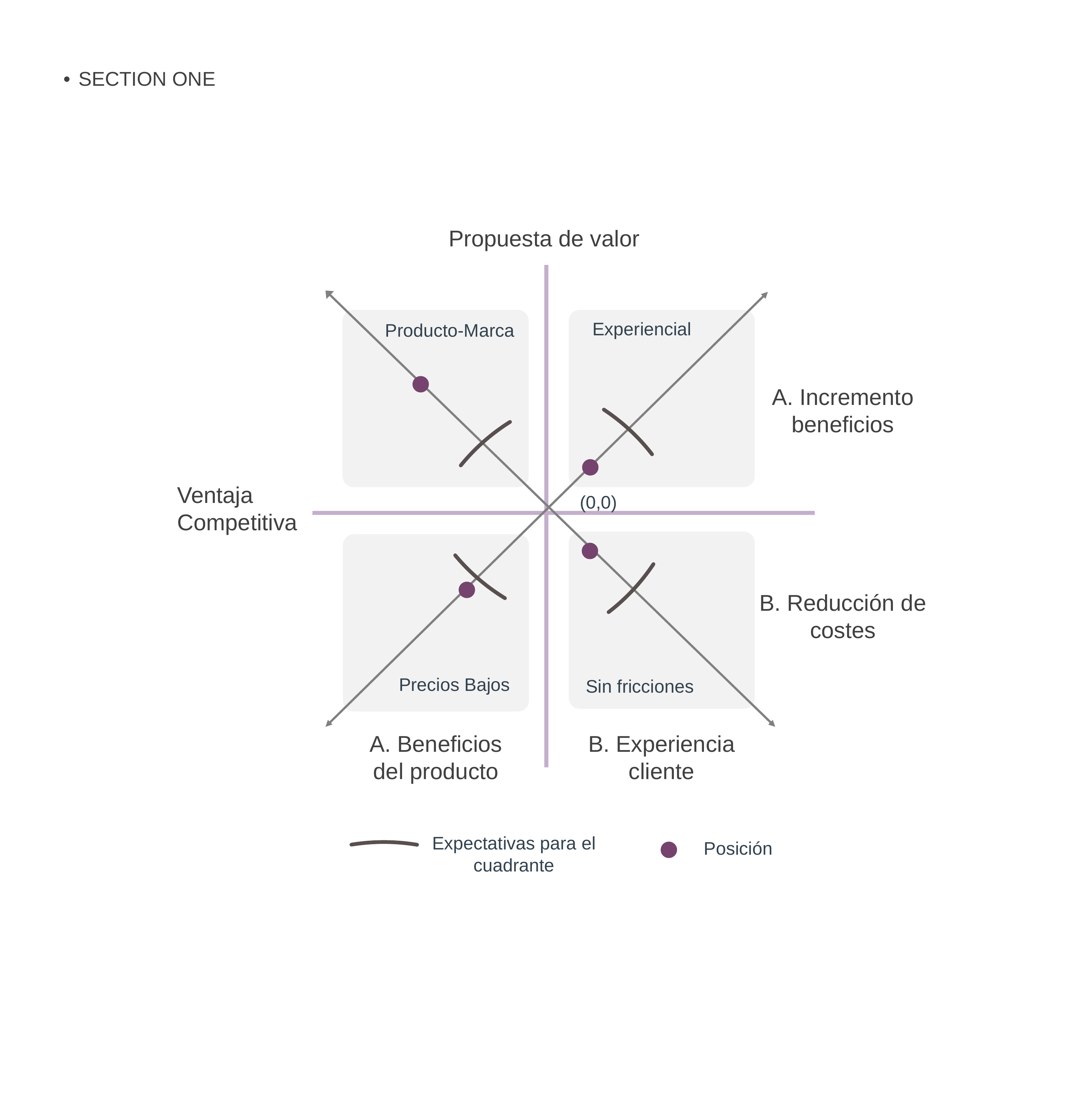

SECTION ONE
Propuesta de valor

Experiencial
Producto-Marca

A. Incremento beneficios

Ventaja Competitiva
(0,0)

B. Reducción de costes
Precios Bajos
Sin fricciones
A. Beneficios
del producto
B. Experiencia cliente
Expectativas para el cuadrante

Posición

2